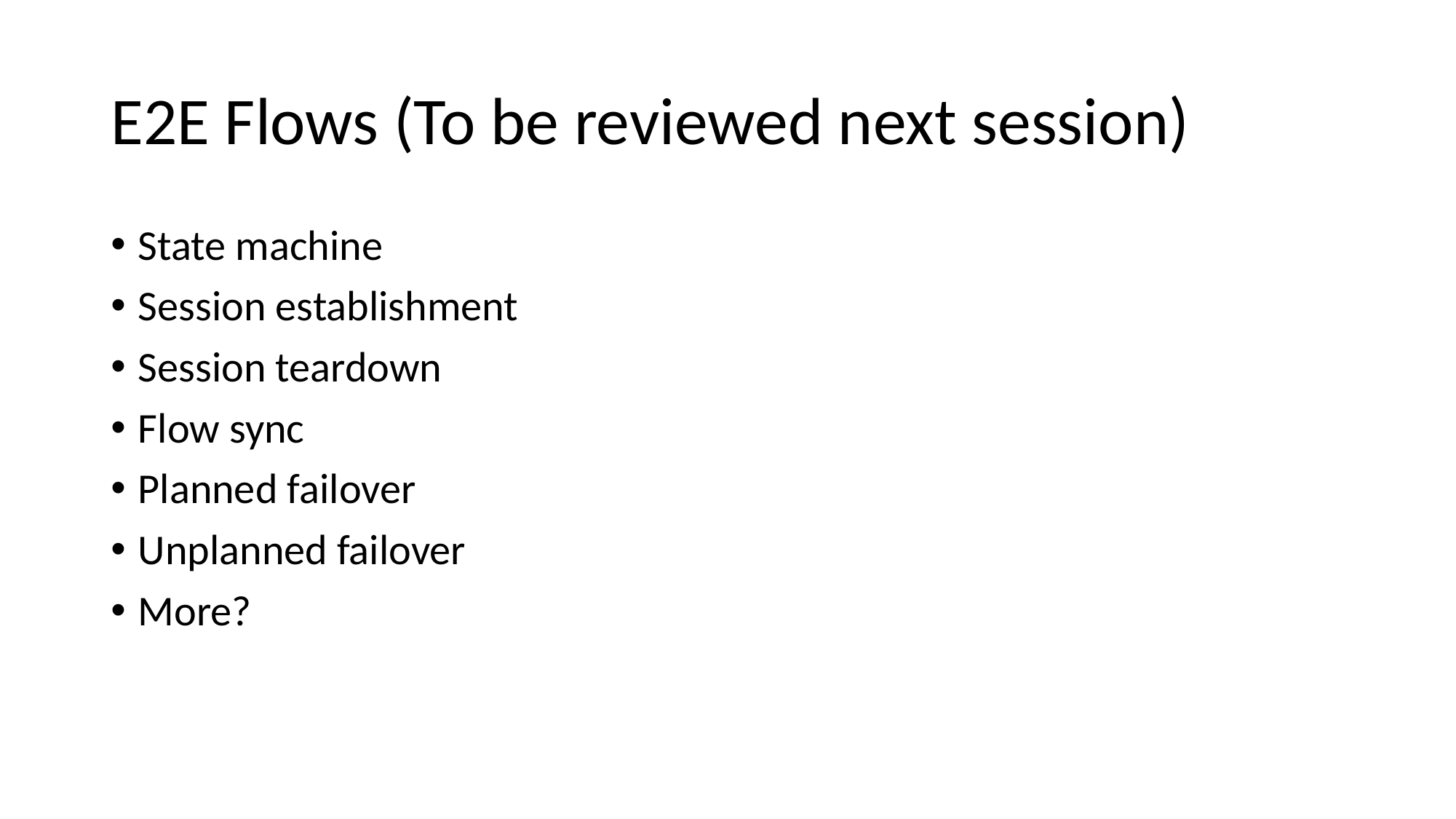

# E2E Flows (To be reviewed next session)
State machine
Session establishment
Session teardown
Flow sync
Planned failover
Unplanned failover
More?